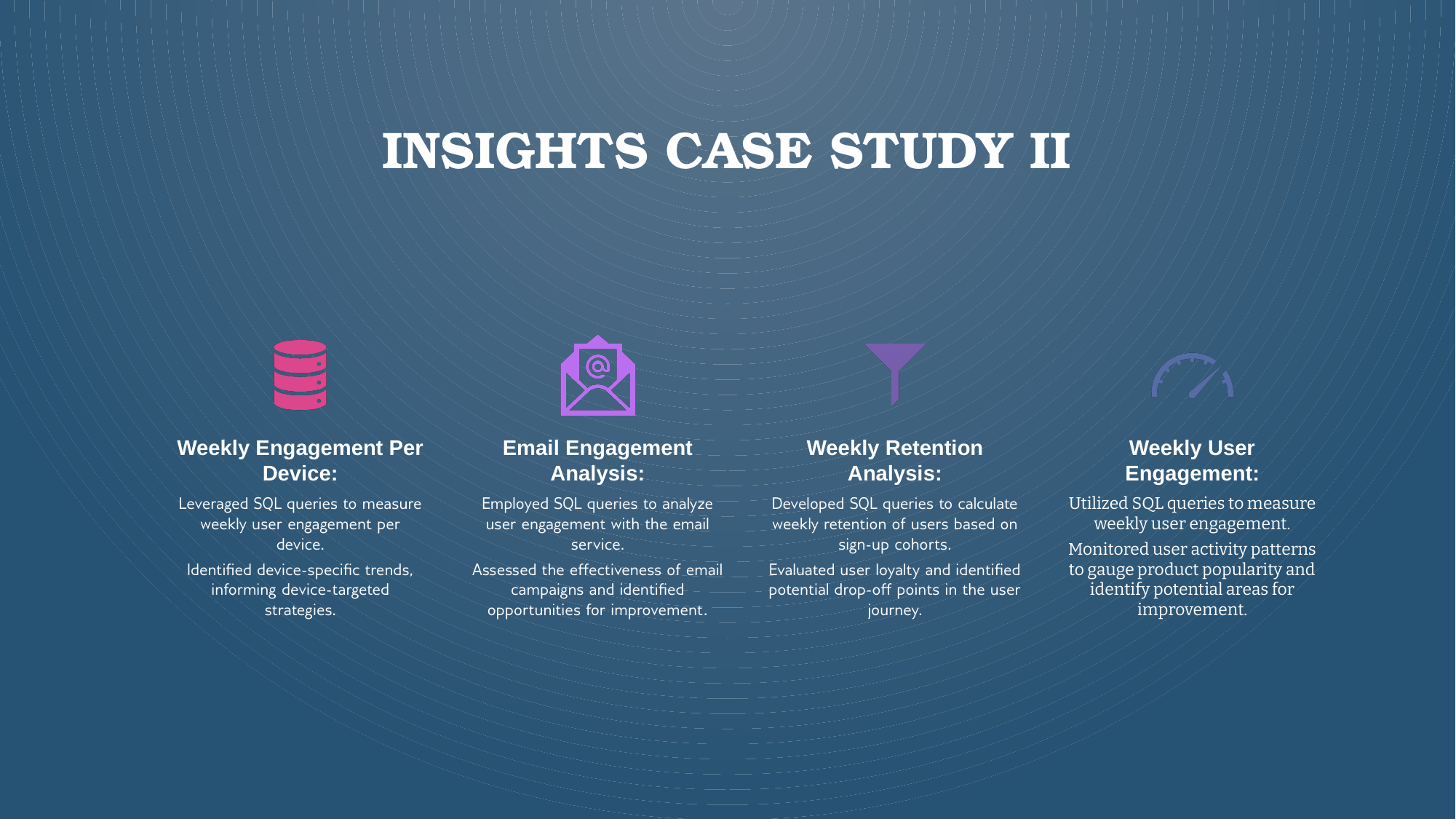

# Insights case study II
Weekly Engagement Per Device:
Leveraged SQL queries to measure weekly user engagement per device.
Identified device-specific trends, informing device-targeted strategies.
Email Engagement Analysis:
Employed SQL queries to analyze user engagement with the email service.
Assessed the effectiveness of email campaigns and identified opportunities for improvement.
Weekly Retention Analysis:
Developed SQL queries to calculate weekly retention of users based on sign-up cohorts.
Evaluated user loyalty and identified potential drop-off points in the user journey.
Weekly User Engagement:
Utilized SQL queries to measure weekly user engagement.
Monitored user activity patterns to gauge product popularity and identify potential areas for improvement.